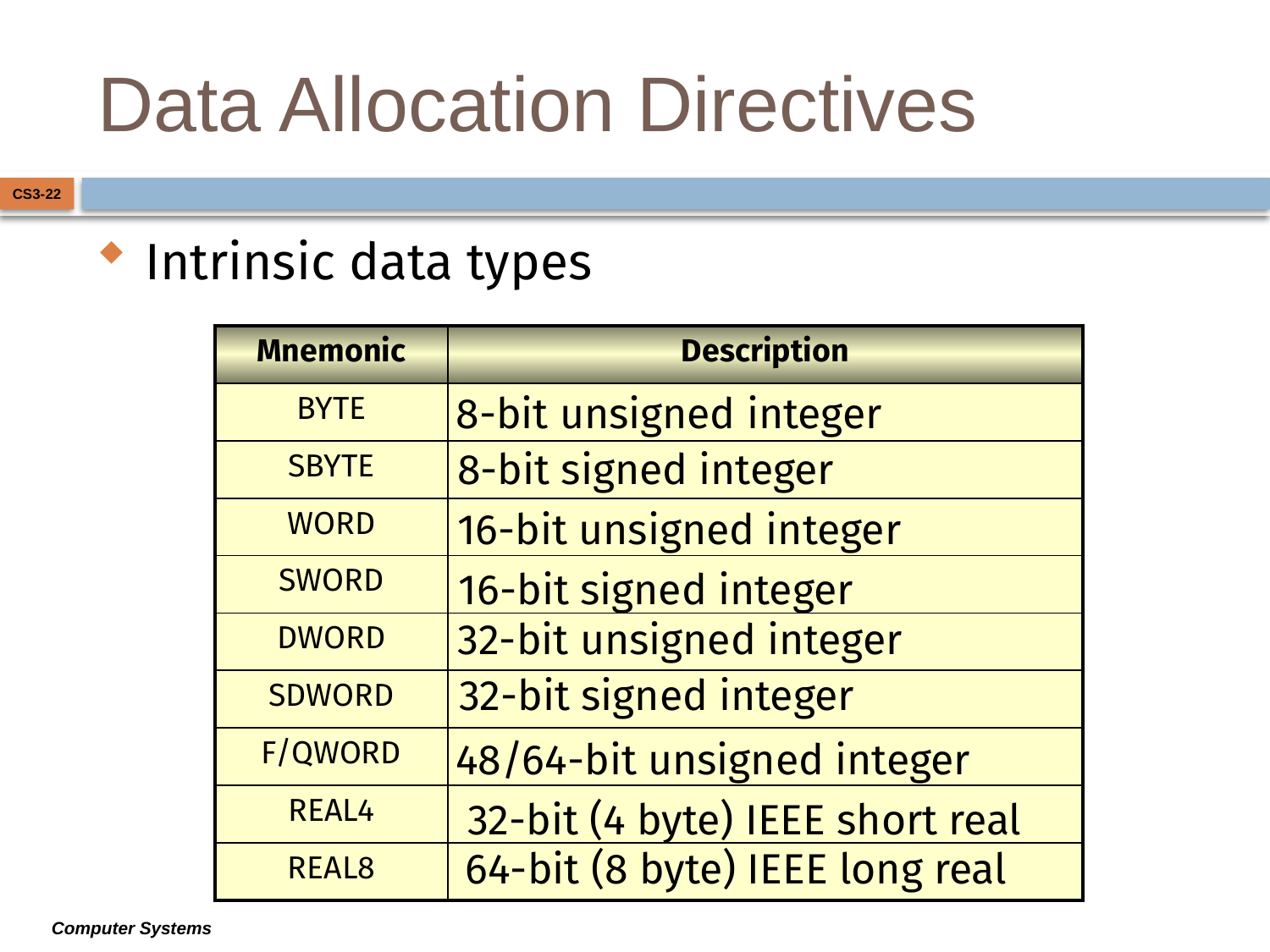

# Data Allocation Directives
CS3-22
Intrinsic data types
| Mnemonic | Description |
| --- | --- |
| BYTE |  |
| SBYTE |  |
| WORD |  |
| SWORD |  |
| DWORD |  |
| SDWORD |  |
| F/QWORD |  |
| REAL4 |  |
| REAL8 |  |
8-bit unsigned integer
8-bit signed integer
16-bit unsigned integer
16-bit signed integer
32-bit unsigned integer
32-bit signed integer
48/64-bit unsigned integer
32-bit (4 byte) IEEE short real
64-bit (8 byte) IEEE long real